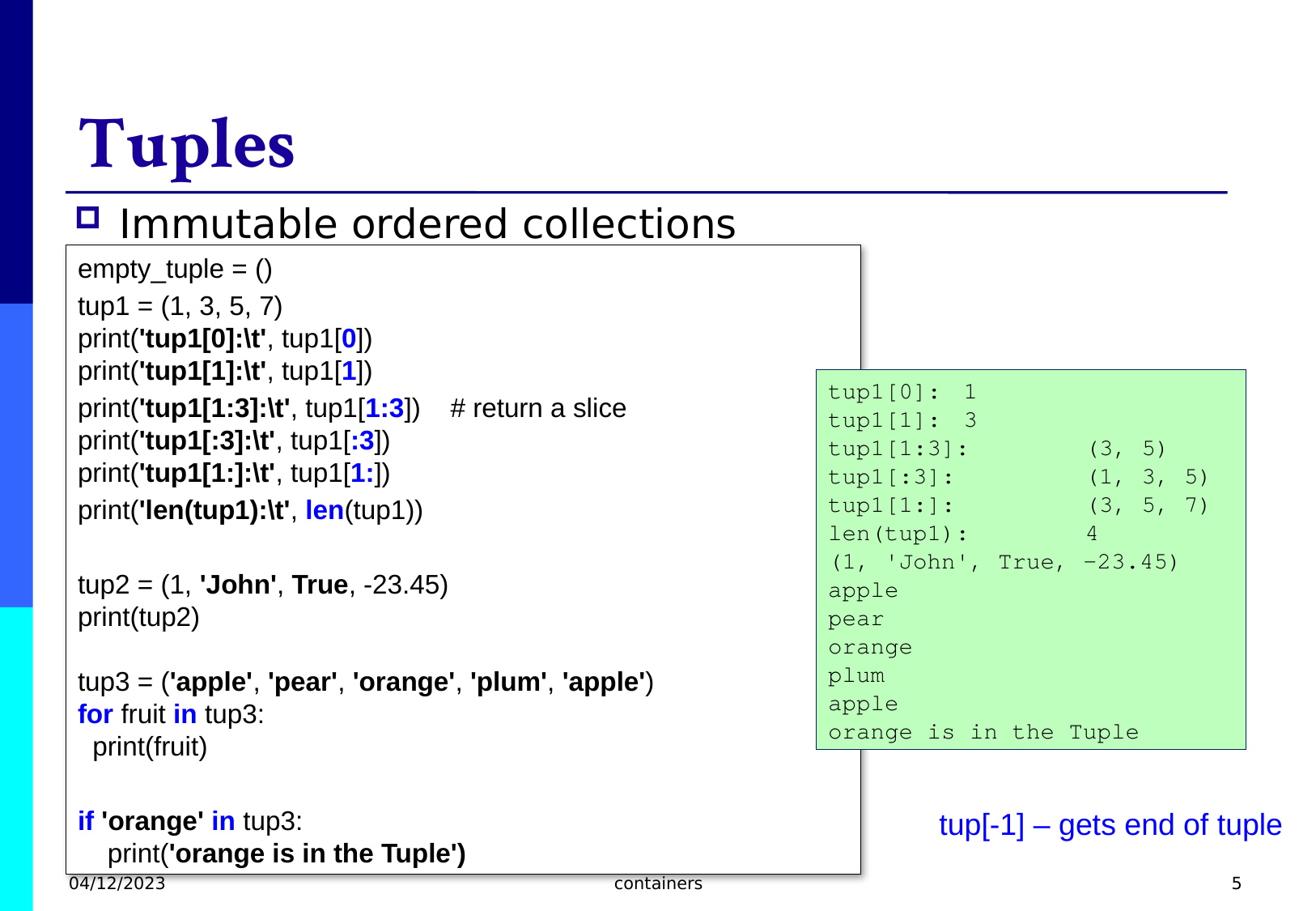

# Tuples
Immutable ordered collections
empty_tuple = ()
tup1 = (1, 3, 5, 7)
print('tup1[0]:\t', tup1[0])
print('tup1[1]:\t', tup1[1])
print('tup1[1:3]:\t', tup1[1:3])    # return a slice
print('tup1[:3]:\t', tup1[:3])
print('tup1[1:]:\t', tup1[1:])
print('len(tup1):\t', len(tup1))

tup2 = (1, 'John', True, -23.45)
print(tup2)
tup3 = ('apple', 'pear', 'orange', 'plum', 'apple')
for fruit in tup3:
  print(fruit)

if 'orange' in tup3:
    print('orange is in the Tuple')
tup1[0]:	 1
tup1[1]:	 3
tup1[1:3]:	 (3, 5)
tup1[:3]:	 (1, 3, 5)
tup1[1:]:	 (3, 5, 7)
len(tup1):	 4
(1, 'John', True, -23.45)
apple
pear
orange
plum
apple
orange is in the Tuple
tup[-1] – gets end of tuple
04/12/2023
containers
5